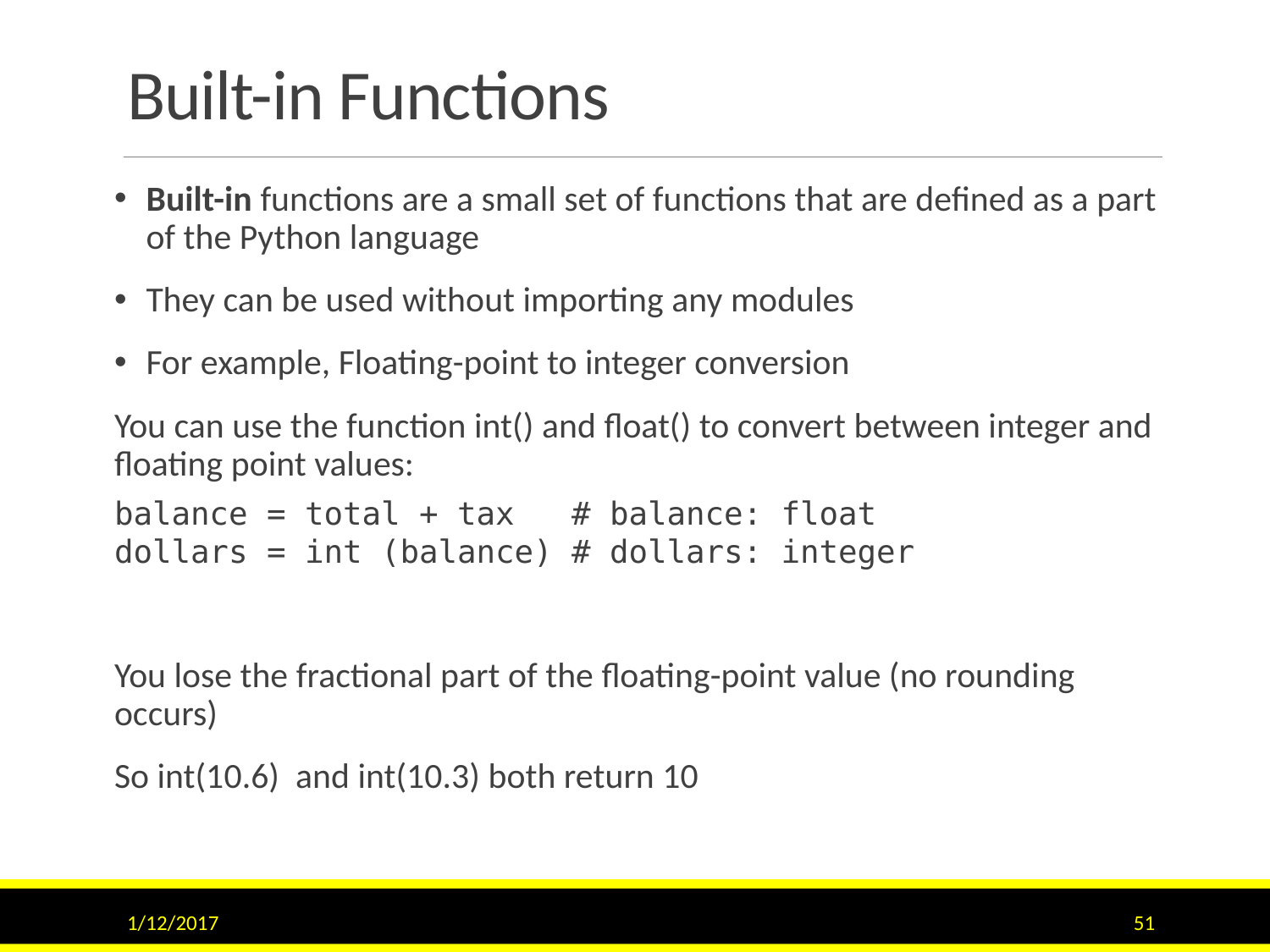

# Built-in Functions
Built-in functions are a small set of functions that are defined as a part of the Python language
They can be used without importing any modules
For example, Floating-point to integer conversion
You can use the function int() and float() to convert between integer and floating point values:
balance = total + tax   # balance: float
dollars = int (balance) # dollars: integer

You lose the fractional part of the floating-point value (no rounding occurs)
So int(10.6)  and int(10.3) both return 10

1/12/2017
51